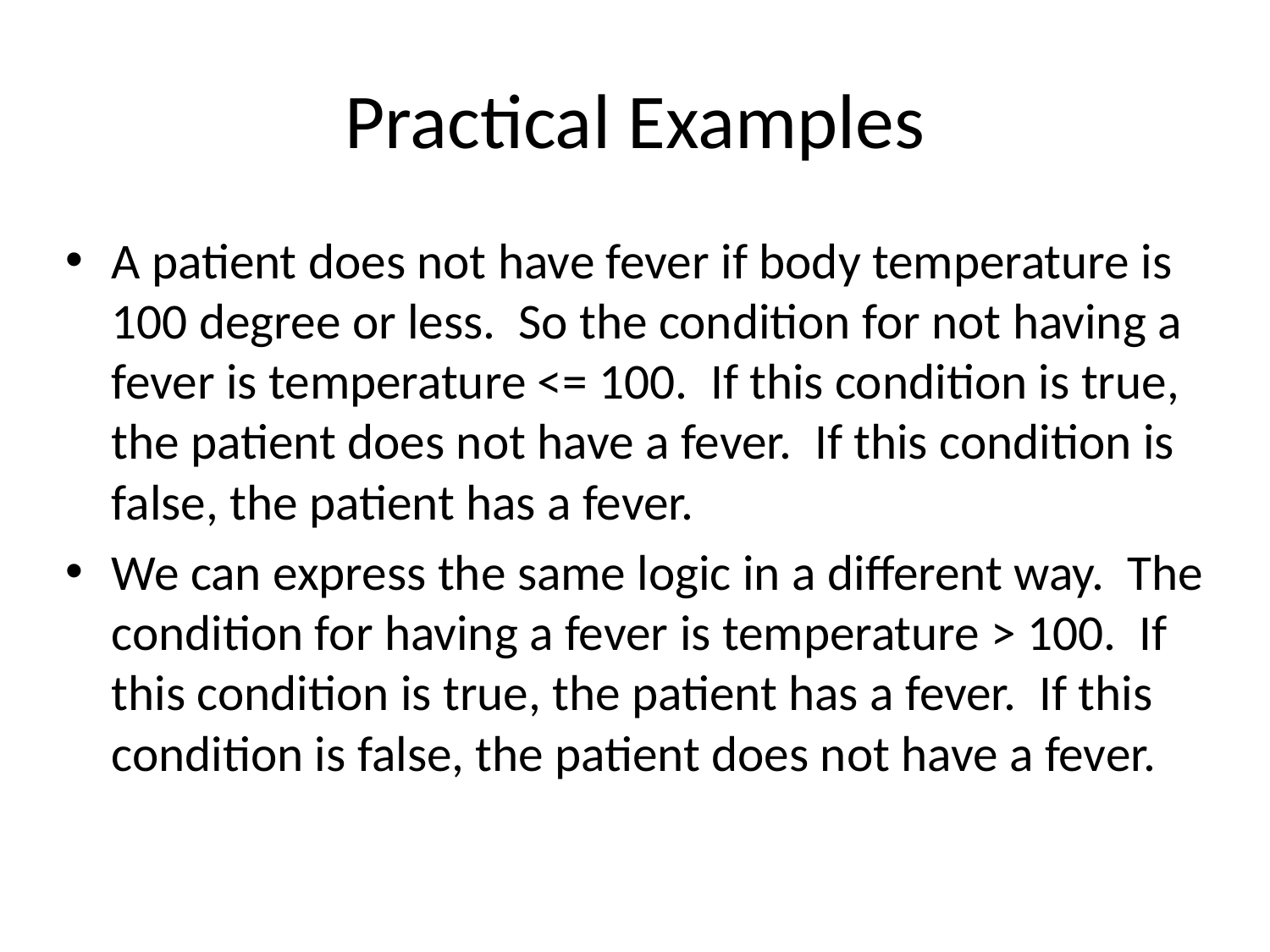

# Practical Examples
A patient does not have fever if body temperature is 100 degree or less.  So the condition for not having a fever is temperature <= 100.  If this condition is true, the patient does not have a fever.  If this condition is false, the patient has a fever.
We can express the same logic in a different way.  The condition for having a fever is temperature > 100.  If this condition is true, the patient has a fever.  If this condition is false, the patient does not have a fever.